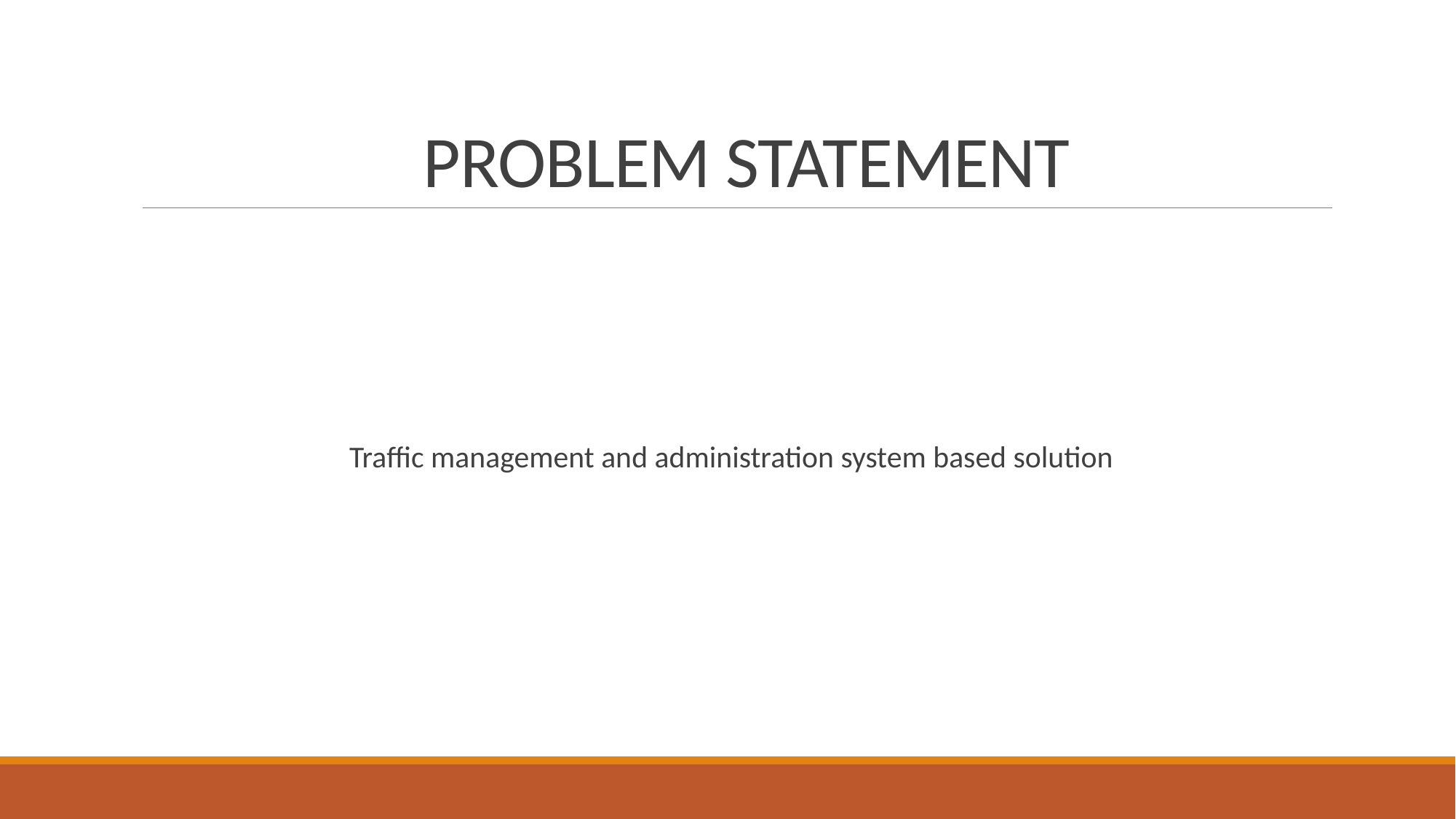

# PROBLEM STATEMENT

                              Traffic management and administration system based solution